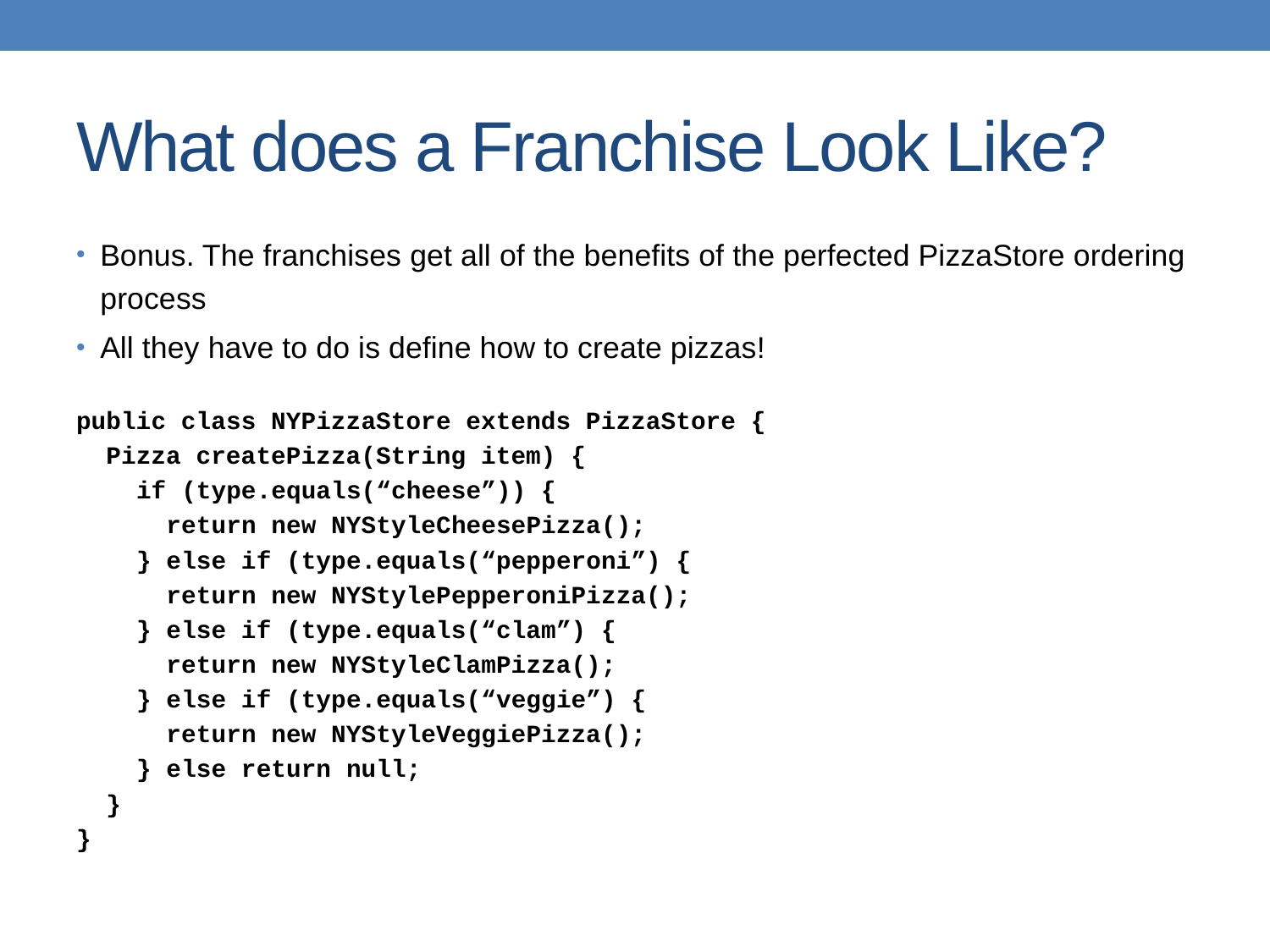

53
# What does a Franchise Look Like?
Bonus. The franchises get all of the benefits of the perfected PizzaStore ordering process
All they have to do is define how to create pizzas!

public class NYPizzaStore extends PizzaStore {
  Pizza createPizza(String item) {
    if (type.equals(“cheese”)) {
      return new NYStyleCheesePizza();
    } else if (type.equals(“pepperoni”) {
      return new NYStylePepperoniPizza();
    } else if (type.equals(“clam”) {
      return new NYStyleClamPizza();
    } else if (type.equals(“veggie”) {
      return new NYStyleVeggiePizza();
    } else return null;
  }
}